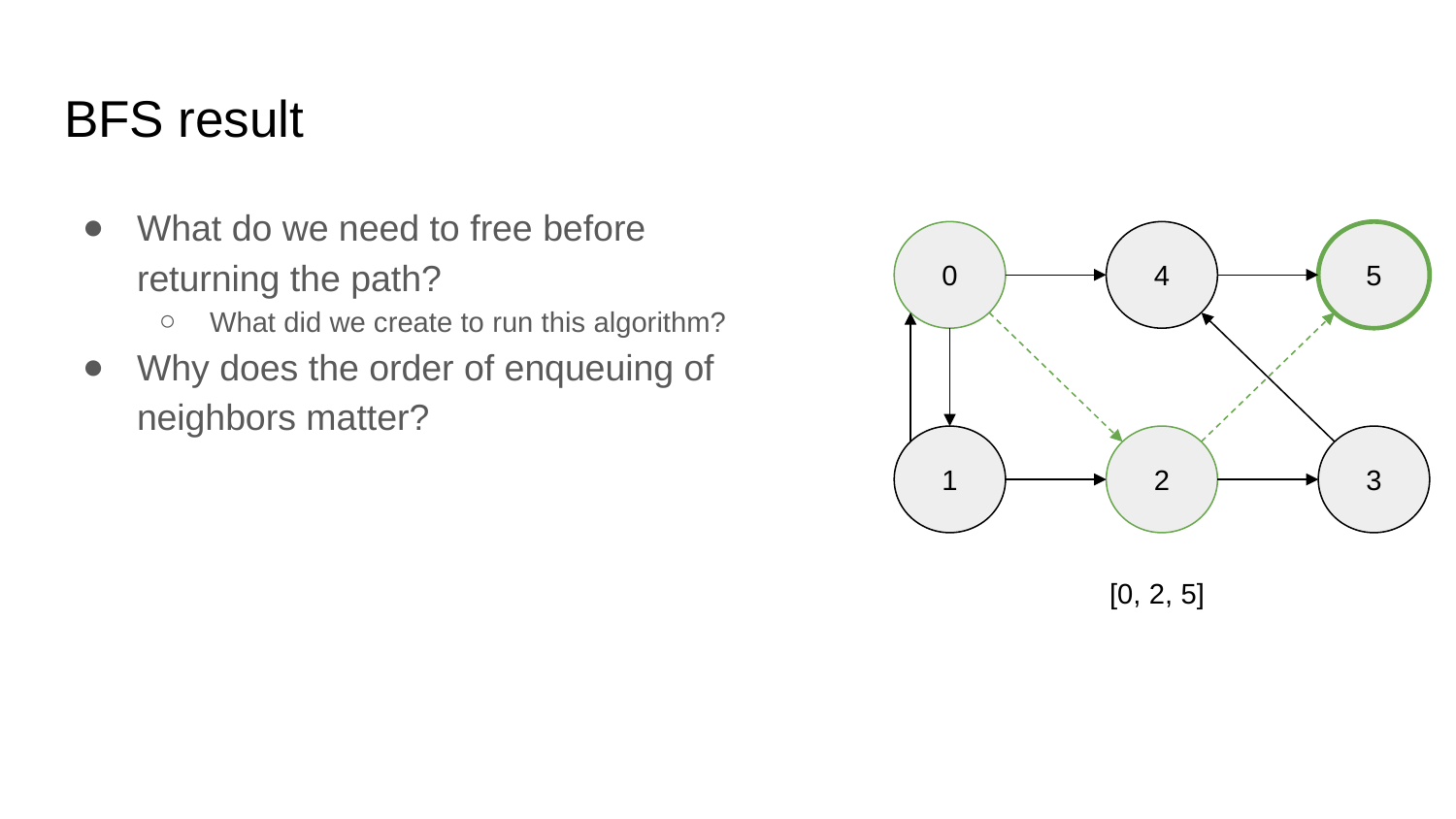

# BFS result
What do we need to free before returning the path?
What did we create to run this algorithm?
Why does the order of enqueuing of neighbors matter?
0
4
5
1
2
3
[0, 2, 5]